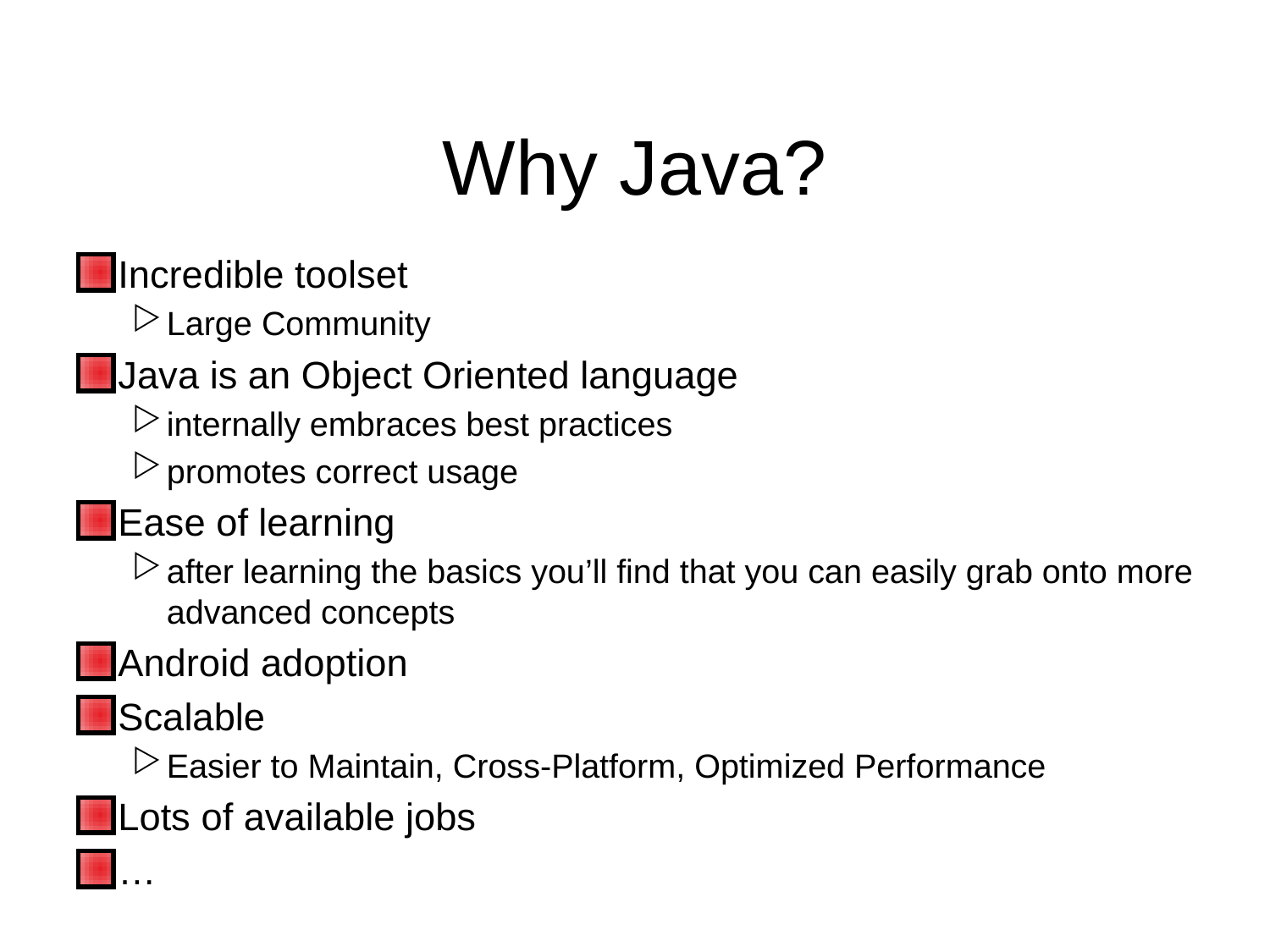

# Why Java?
Incredible toolset
Large Community
Java is an Object Oriented language
internally embraces best practices
promotes correct usage
Ease of learning
after learning the basics you’ll find that you can easily grab onto more advanced concepts
Android adoption
Scalable
Easier to Maintain, Cross-Platform, Optimized Performance
Lots of available jobs
…